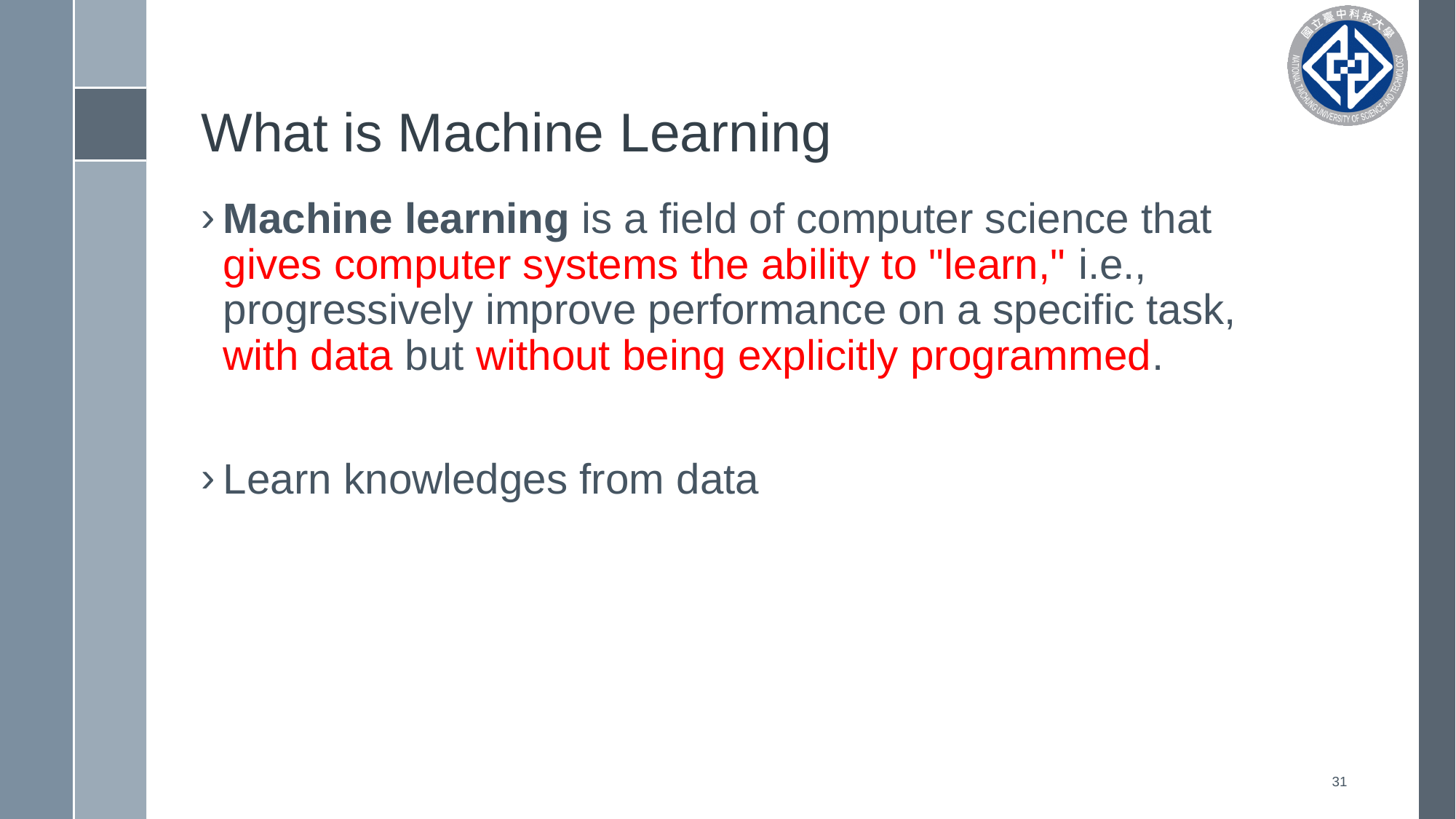

# What is Machine Learning
Machine learning is a field of computer science that gives computer systems the ability to "learn," i.e., progressively improve performance on a specific task, with data but without being explicitly programmed.

Learn knowledges from data

31